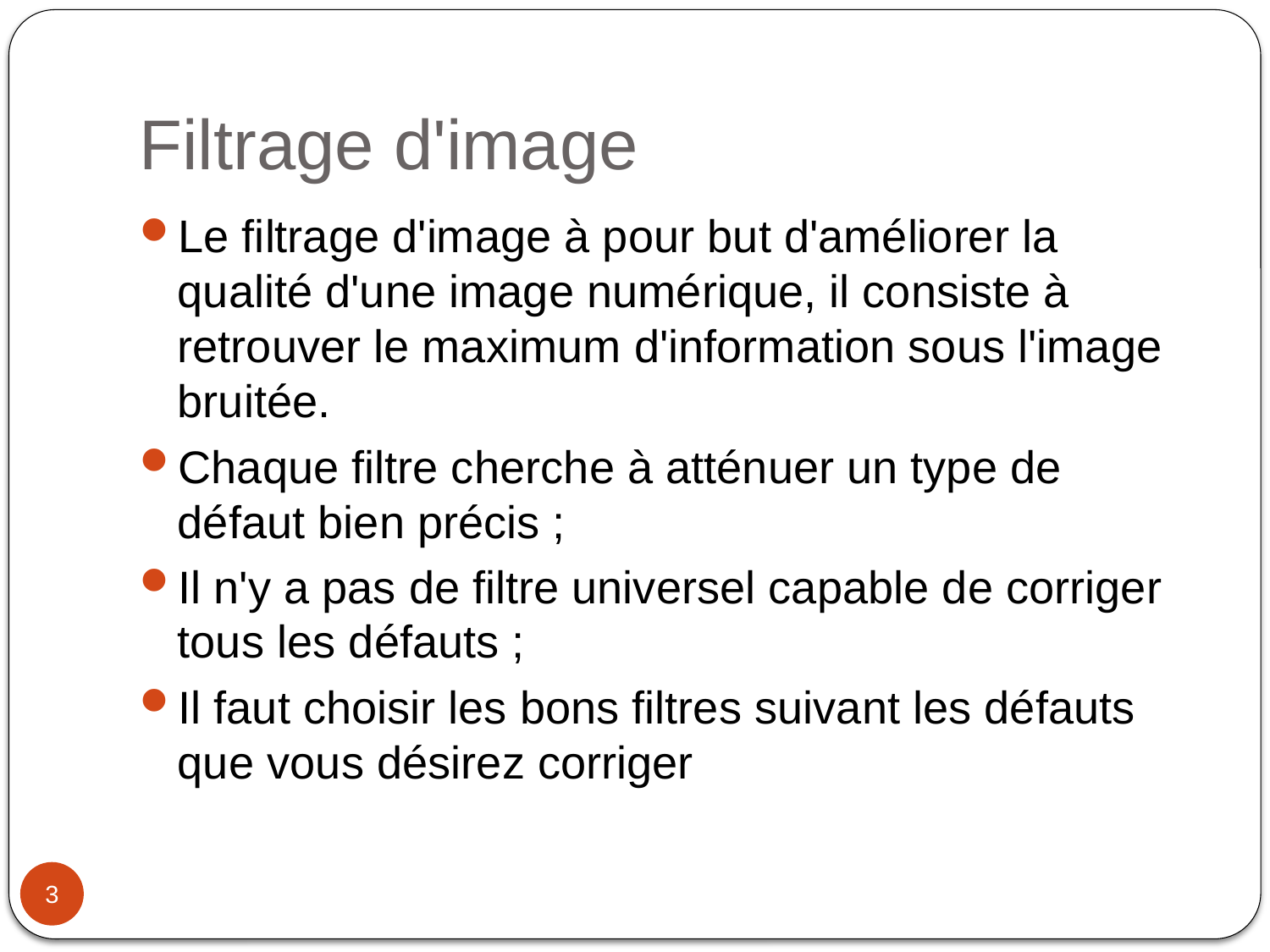

# Filtrage d'image
Le filtrage d'image à pour but d'améliorer la qualité d'une image numérique, il consiste à  retrouver le maximum d'information sous l'image bruitée.
Chaque filtre cherche à atténuer un type de défaut bien précis ;
Il n'y a pas de filtre universel capable de corriger tous les défauts ;
Il faut choisir les bons filtres suivant les défauts que vous désirez corriger
3